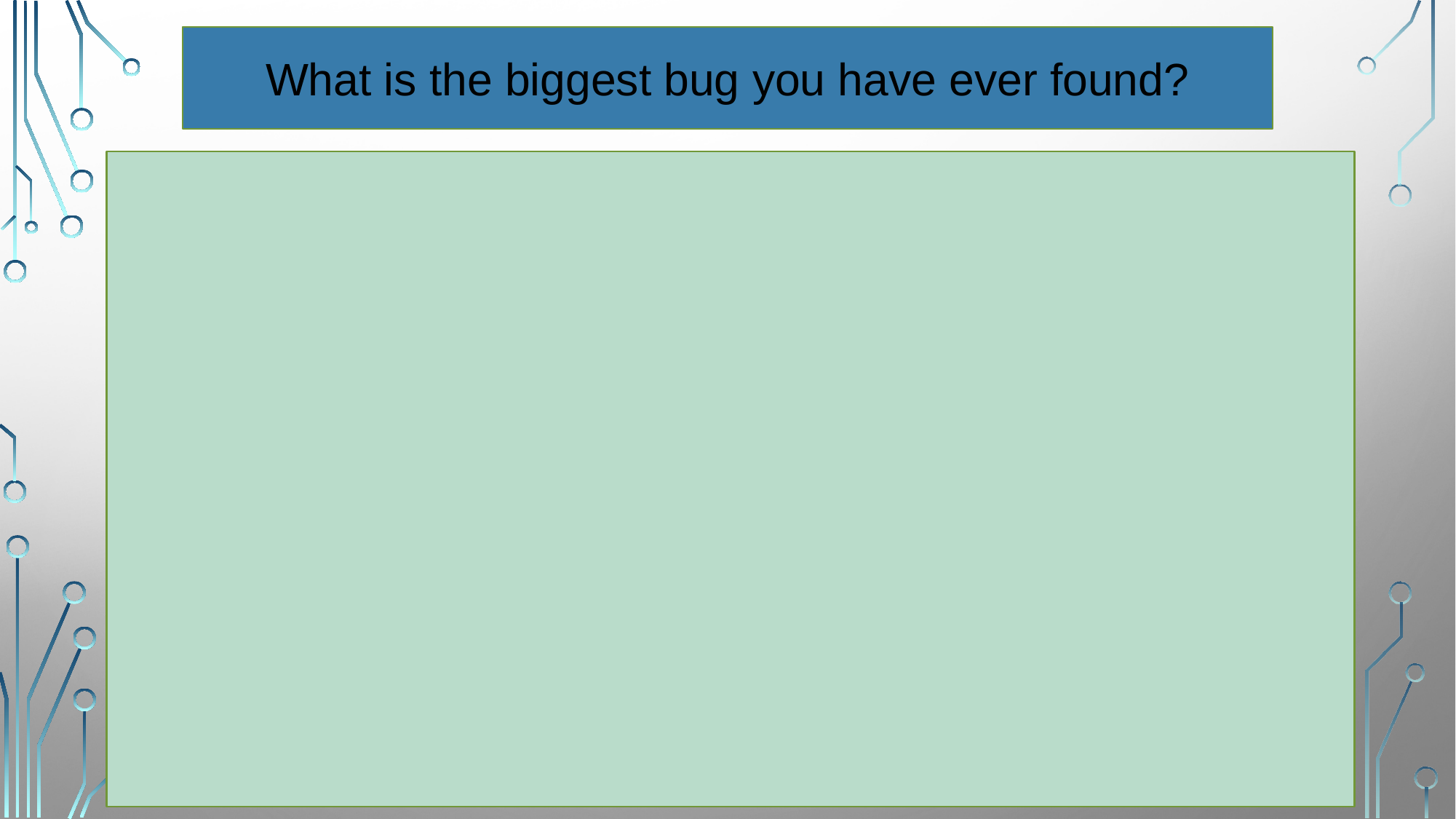

What is the biggest bug you have ever found?